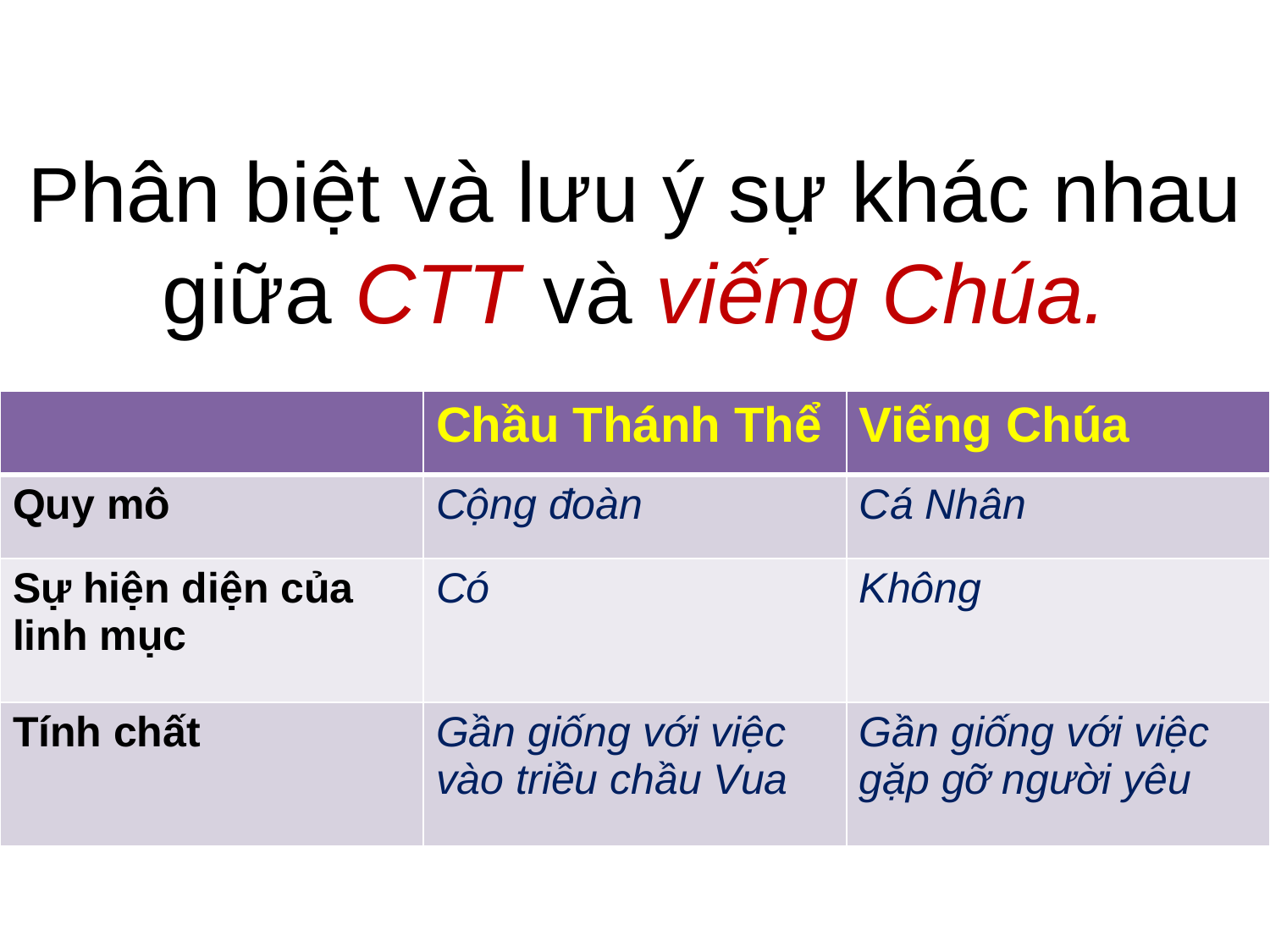

# Phân biệt và lưu ý sự khác nhau giữa CTT và viếng Chúa.
|  | Chầu Thánh Thể | Viếng Chúa |
| --- | --- | --- |
| Quy mô | Cộng đoàn | Cá Nhân |
| Sự hiện diện của linh mục | Có | Không |
| Tính chất | Gần giống với việc vào triều chầu Vua | Gần giống với việc gặp gỡ người yêu |